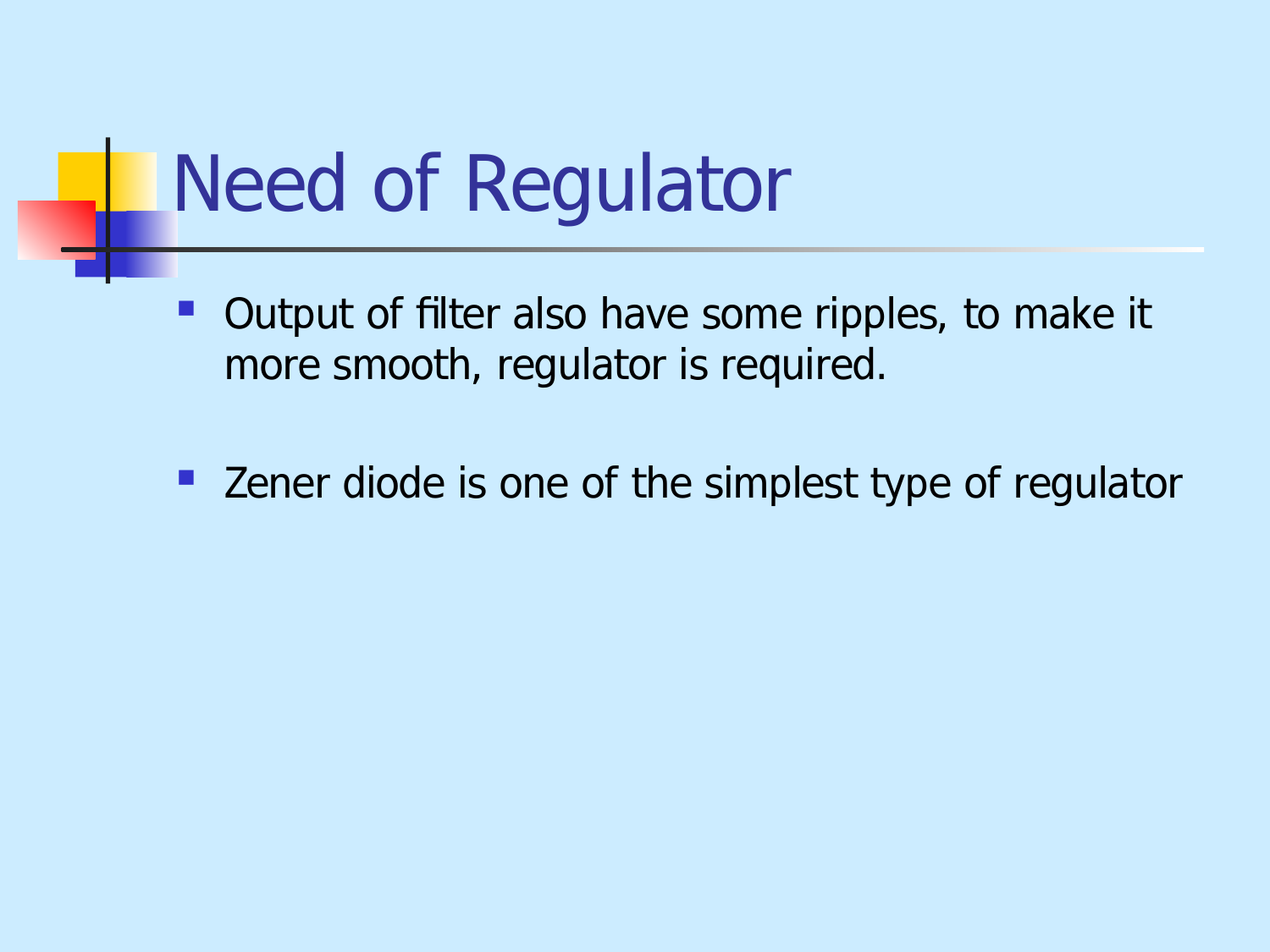

# Need of Regulator
Output of filter also have some ripples, to make it more smooth, regulator is required.

Zener diode is one of the simplest type of regulator